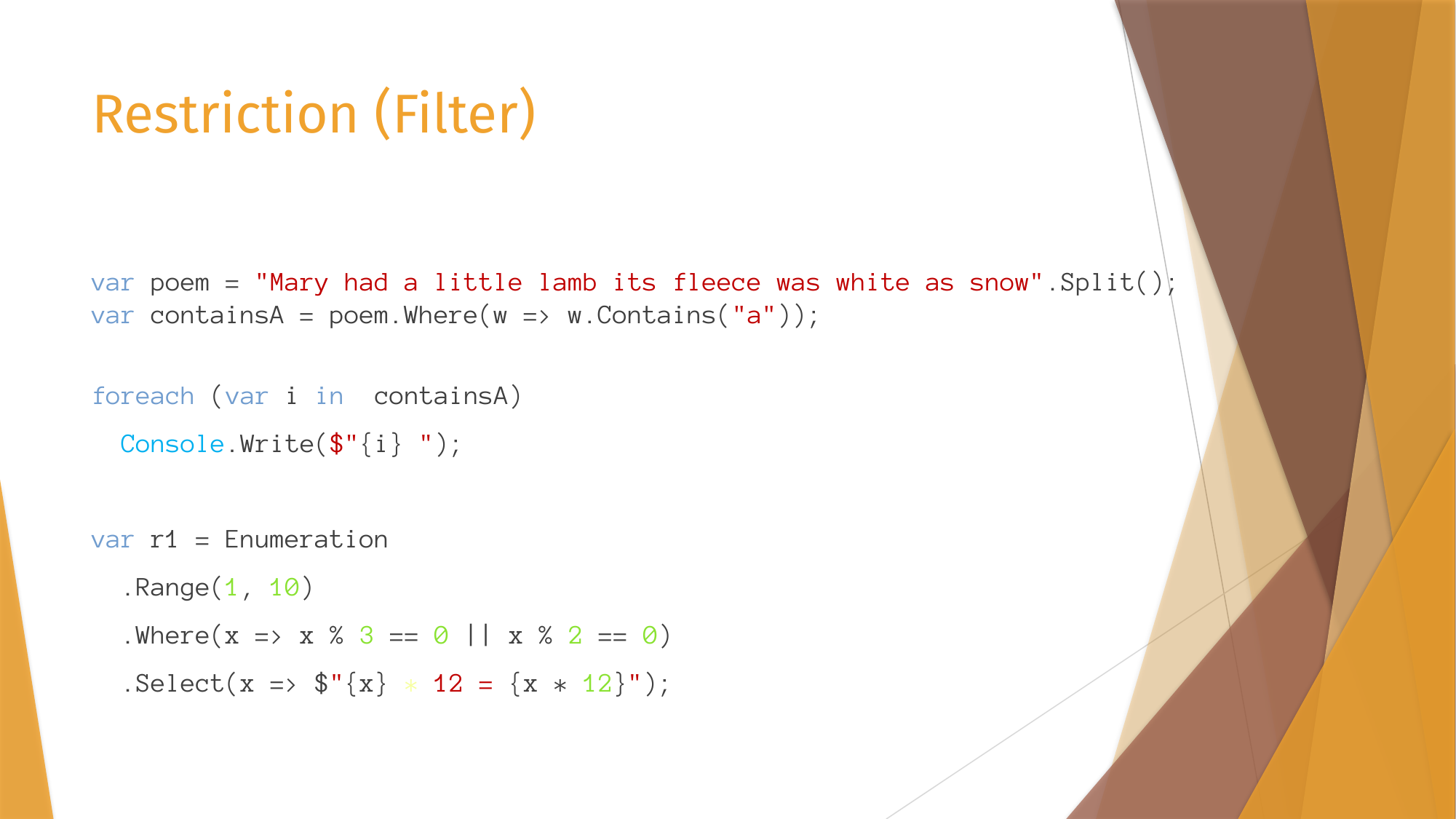

# Restriction (Filter)
var poem = "Mary had a little lamb its fleece was white as snow".Split();
var containsA = poem.Where(w => w.Contains("a"));
foreach (var i in  containsA)
  Console.Write($"{i} ");

var r1 = Enumeration
  .Range(1, 10)
  .Where(x => x % 3 == 0 || x % 2 == 0)
  .Select(x => $"{x} * 12 = {x * 12}");